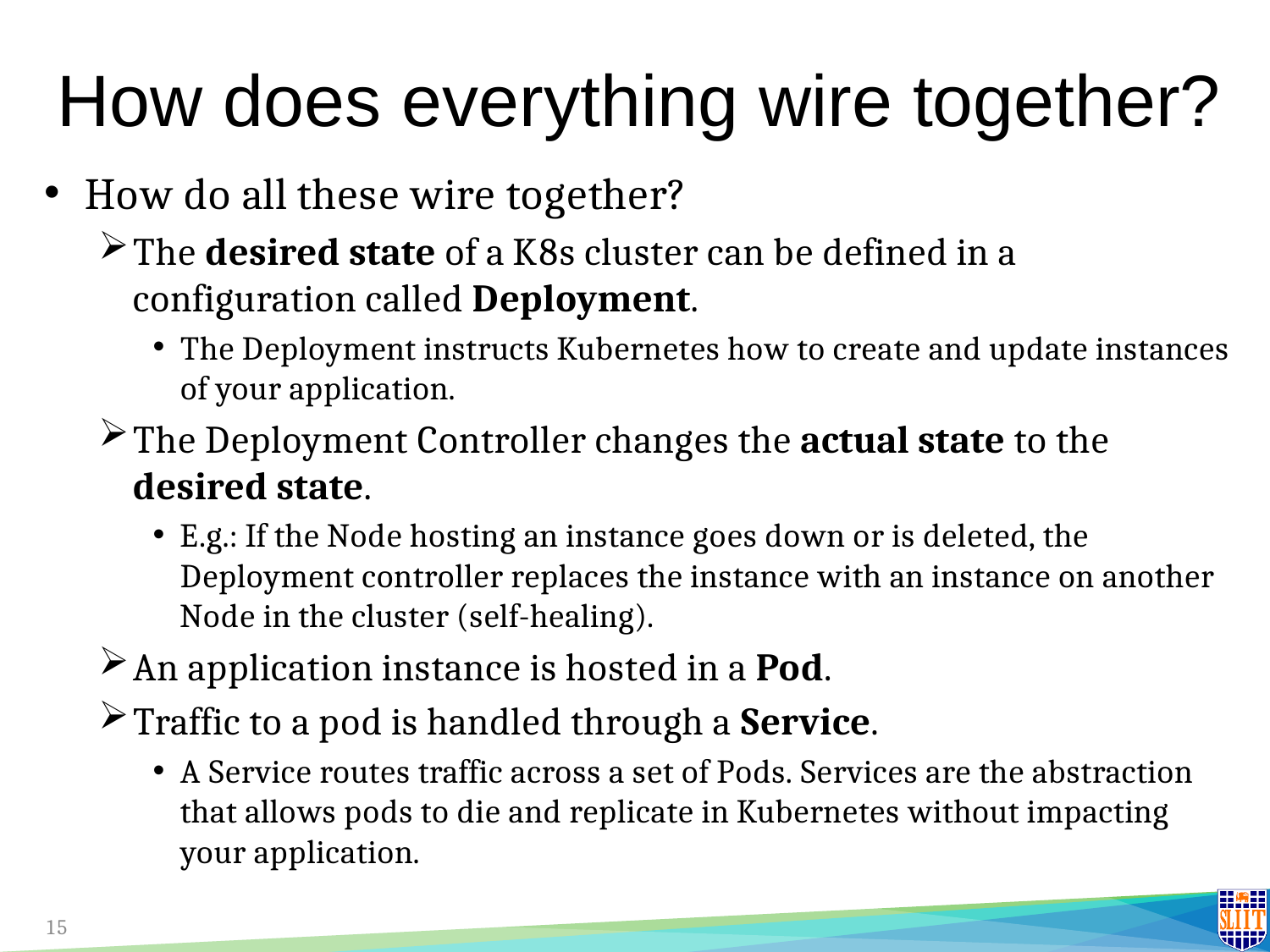

# How does everything wire together?
How do all these wire together?
The desired state of a K8s cluster can be defined in a configuration called Deployment.
The Deployment instructs Kubernetes how to create and update instances of your application.
The Deployment Controller changes the actual state to the desired state.
E.g.: If the Node hosting an instance goes down or is deleted, the Deployment controller replaces the instance with an instance on another Node in the cluster (self-healing).
An application instance is hosted in a Pod.
Traffic to a pod is handled through a Service.
A Service routes traffic across a set of Pods. Services are the abstraction that allows pods to die and replicate in Kubernetes without impacting your application.

15